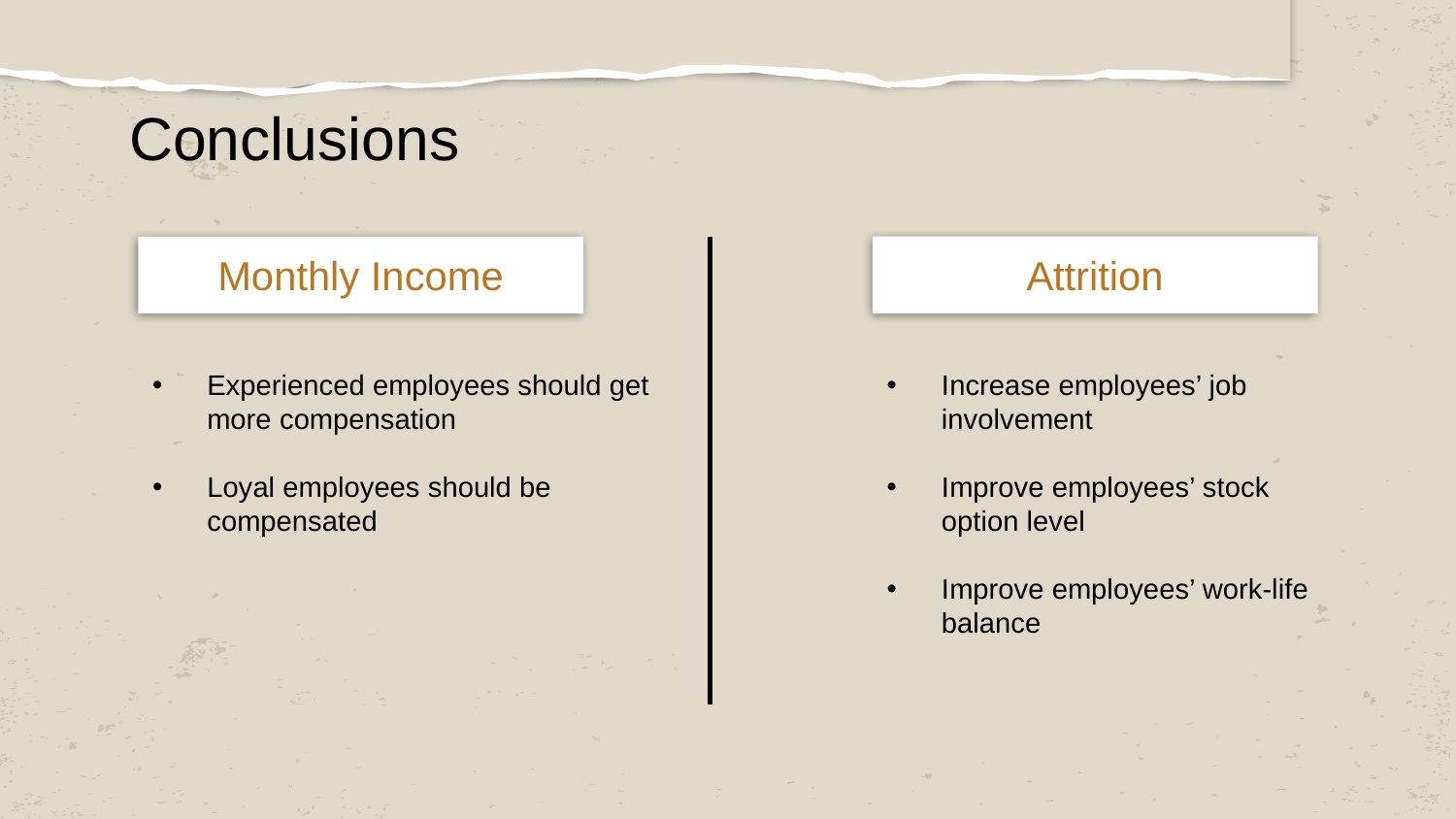

# Conclusions
Attrition
Monthly Income
Experienced employees should get more compensation

Loyal employees should be compensated
Increase employees’ job involvement

Improve employees’ stock option level

Improve employees’ work-life balance